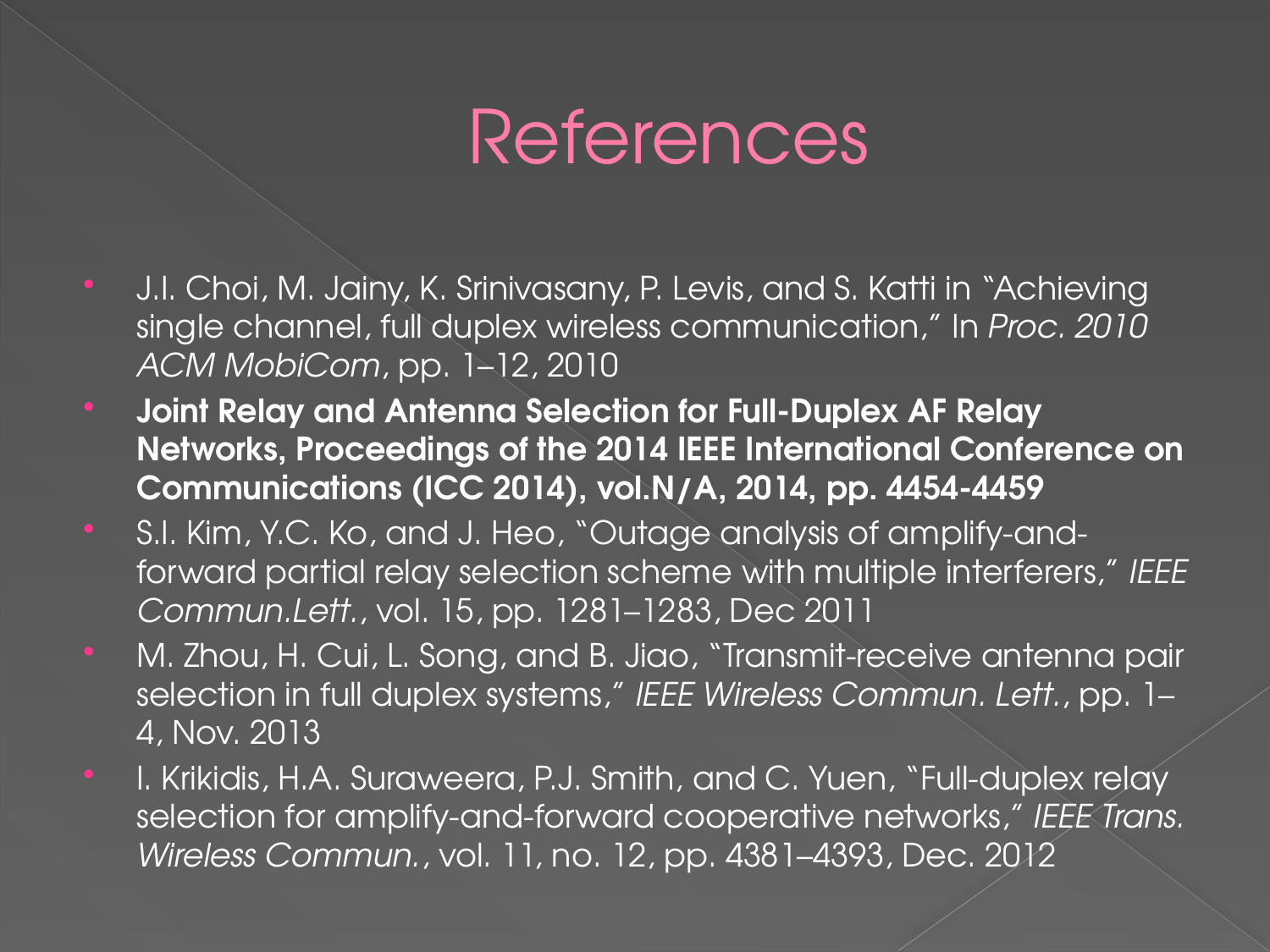

# References
J.I. Choi, M. Jainy, K. Srinivasany, P. Levis, and S. Katti in “Achieving single channel, full duplex wireless communication,” In Proc. 2010 ACM MobiCom, pp. 1–12, 2010
Joint Relay and Antenna Selection for Full-Duplex AF Relay Networks, Proceedings of the 2014 IEEE International Conference on Communications (ICC 2014), vol.N/A, 2014, pp. 4454-4459
S.I. Kim, Y.C. Ko, and J. Heo, “Outage analysis of amplify-and-forward partial relay selection scheme with multiple interferers,” IEEE Commun.Lett., vol. 15, pp. 1281–1283, Dec 2011
M. Zhou, H. Cui, L. Song, and B. Jiao, “Transmit-receive antenna pair selection in full duplex systems,” IEEE Wireless Commun. Lett., pp. 1–4, Nov. 2013
I. Krikidis, H.A. Suraweera, P.J. Smith, and C. Yuen, “Full-duplex relay selection for amplify-and-forward cooperative networks,” IEEE Trans. Wireless Commun., vol. 11, no. 12, pp. 4381–4393, Dec. 2012